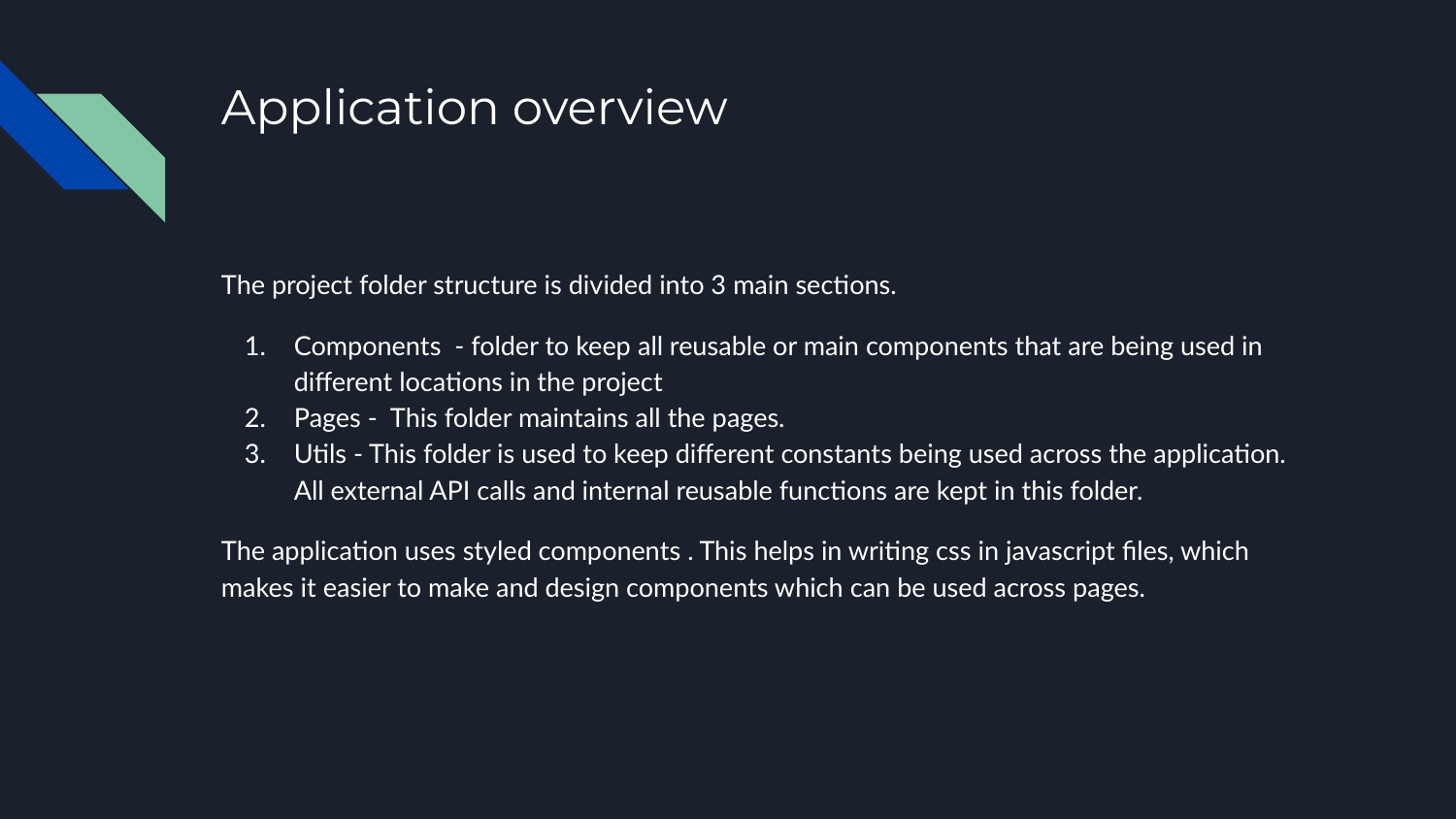

# Application overview
The project folder structure is divided into 3 main sections.
Components  - folder to keep all reusable or main components that are being used in different locations in the project
Pages -  This folder maintains all the pages.
Utils - This folder is used to keep different constants being used across the application. All external API calls and internal reusable functions are kept in this folder.
The application uses styled components . This helps in writing css in javascript files, which makes it easier to make and design components which can be used across pages.